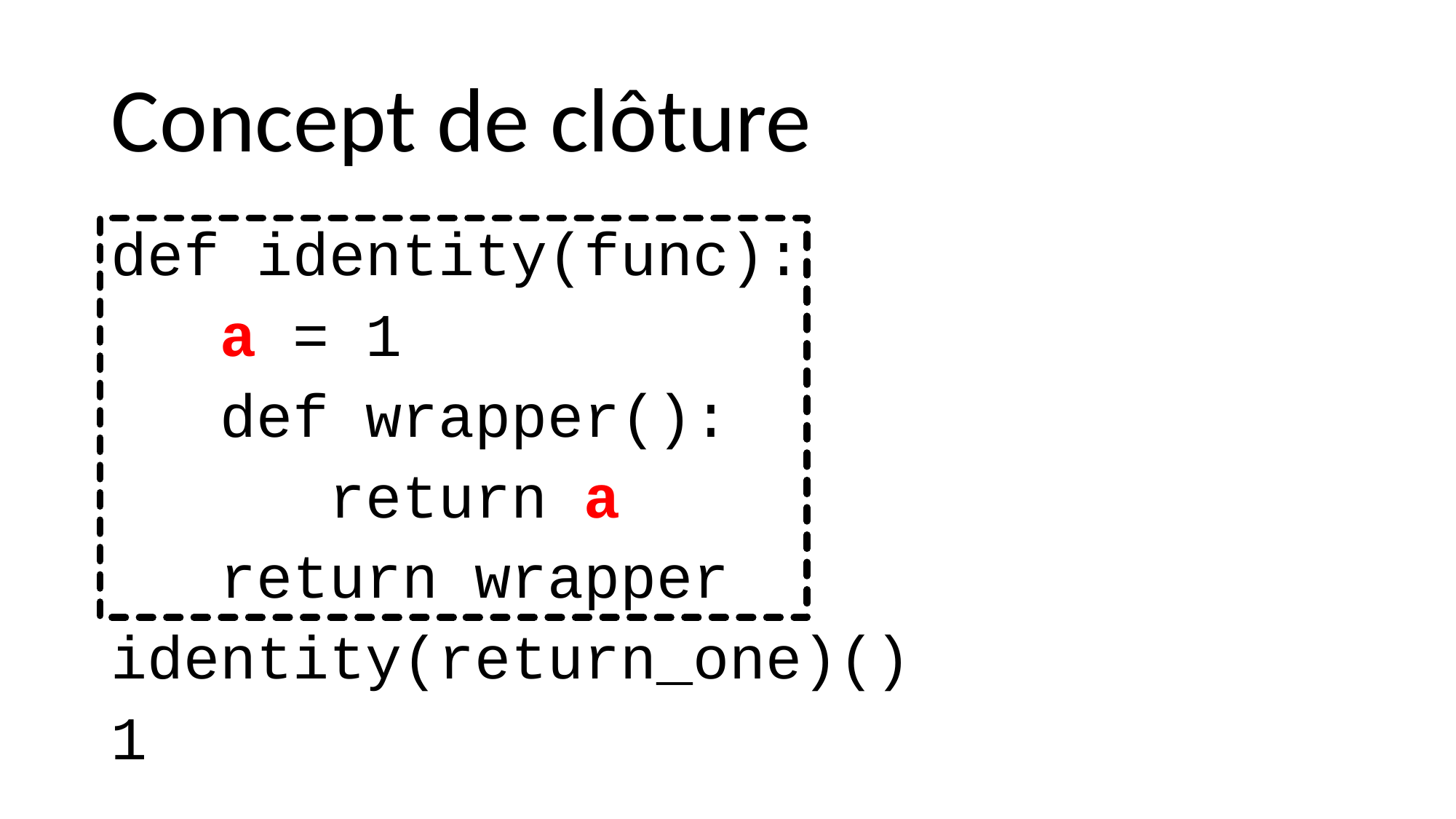

# Concept de clôture
def identity(func):
	a = 1
	def wrapper():
		return a
	return wrapper
identity(return_one)()
1